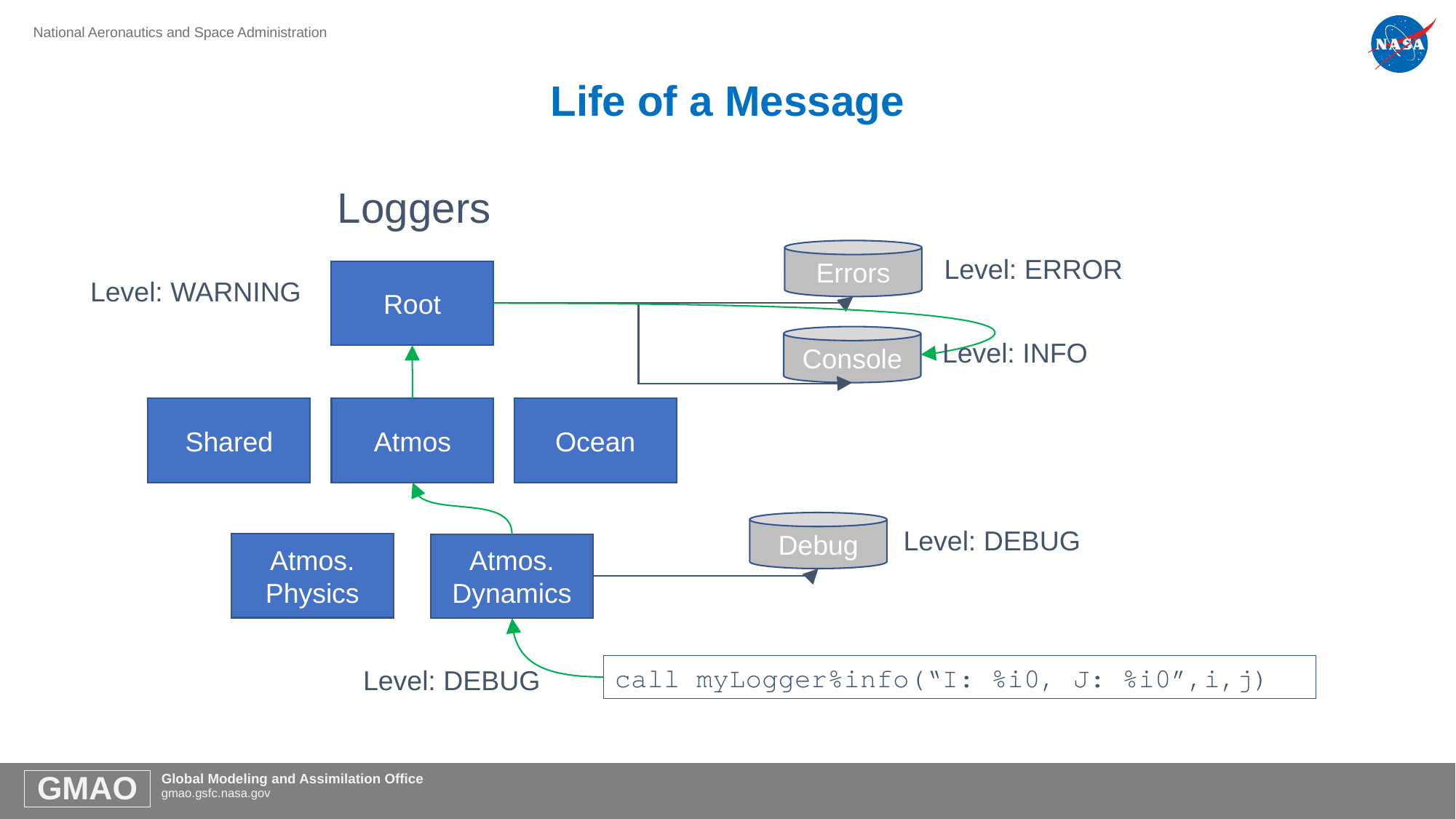

# Life of a Message
Loggers
Errors
Level: ERROR
Root
Level: WARNING
Console
Level: INFO
Shared
Atmos
Ocean
Debug
Level: DEBUG
Atmos.
Physics
Atmos.
Dynamics
call myLogger%info(“I: %i0, J: %i0”,i,j)
Level: DEBUG